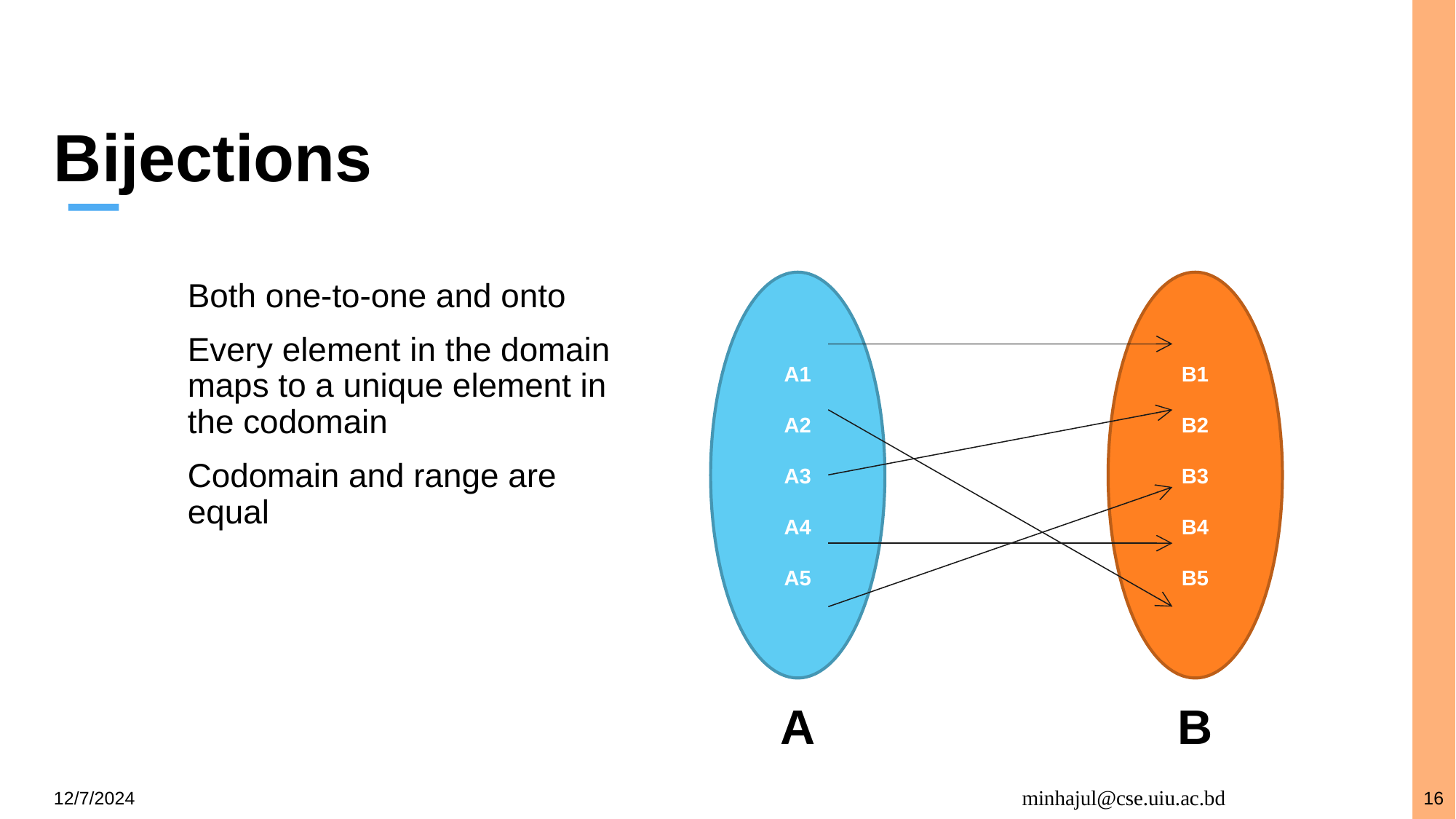

# Bijections
A1

A2

A3

A4

A5
B1

B2

B3

B4

B5
Both one-to-one and onto
Every element in the domain maps to a unique element in the codomain
Codomain and range are equal
A
B
12/7/2024
minhajul@cse.uiu.ac.bd
16